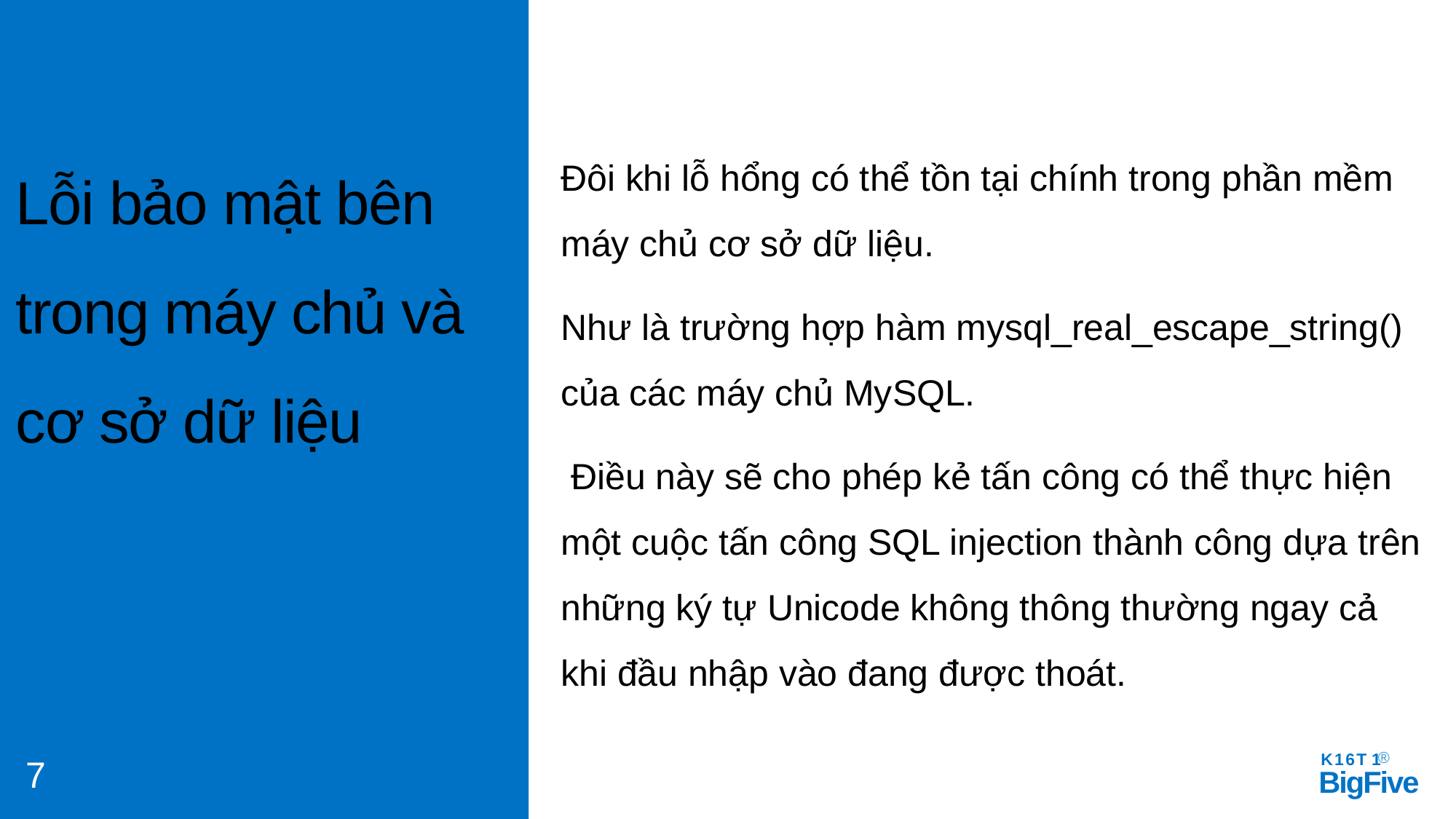

Lỗi bảo mật bên trong máy chủ và cơ sở dữ liệu
Đôi khi lỗ hổng có thể tồn tại chính trong phần mềm máy chủ cơ sở dữ liệu.
Như là trường hợp hàm mysql_real_escape_string() của các máy chủ MySQL.
 Điều này sẽ cho phép kẻ tấn công có thể thực hiện một cuộc tấn công SQL injection thành công dựa trên những ký tự Unicode không thông thường ngay cả khi đầu nhập vào đang được thoát.
7